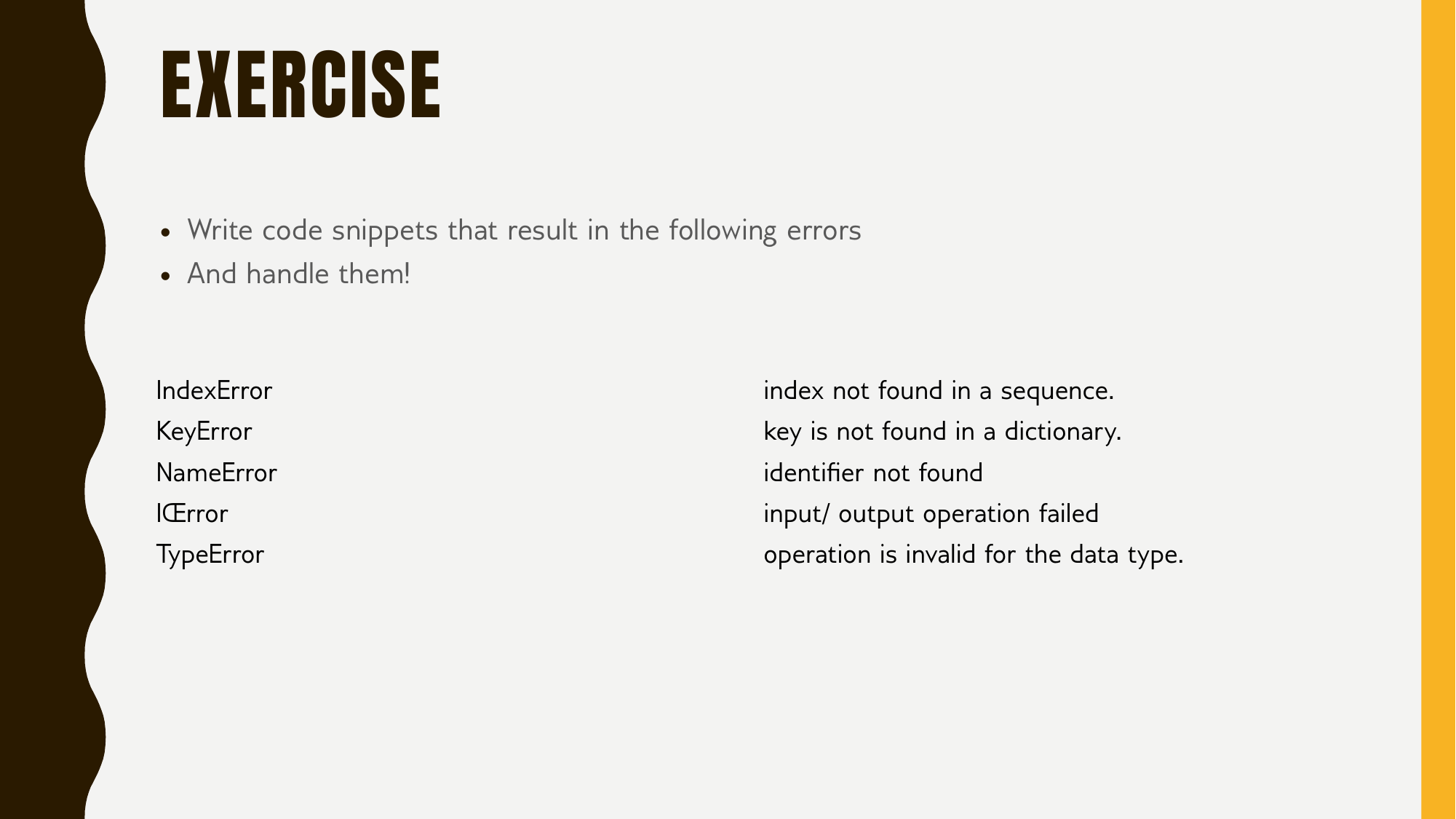

# Exercise
Write code snippets that result in the following errors
And handle them!
| IndexError | index not found in a sequence. |
| --- | --- |
| KeyError | key is not found in a dictionary. |
| NameError | identifier not found |
| IOError | input/ output operation failed |
| TypeError | operation is invalid for the data type. |